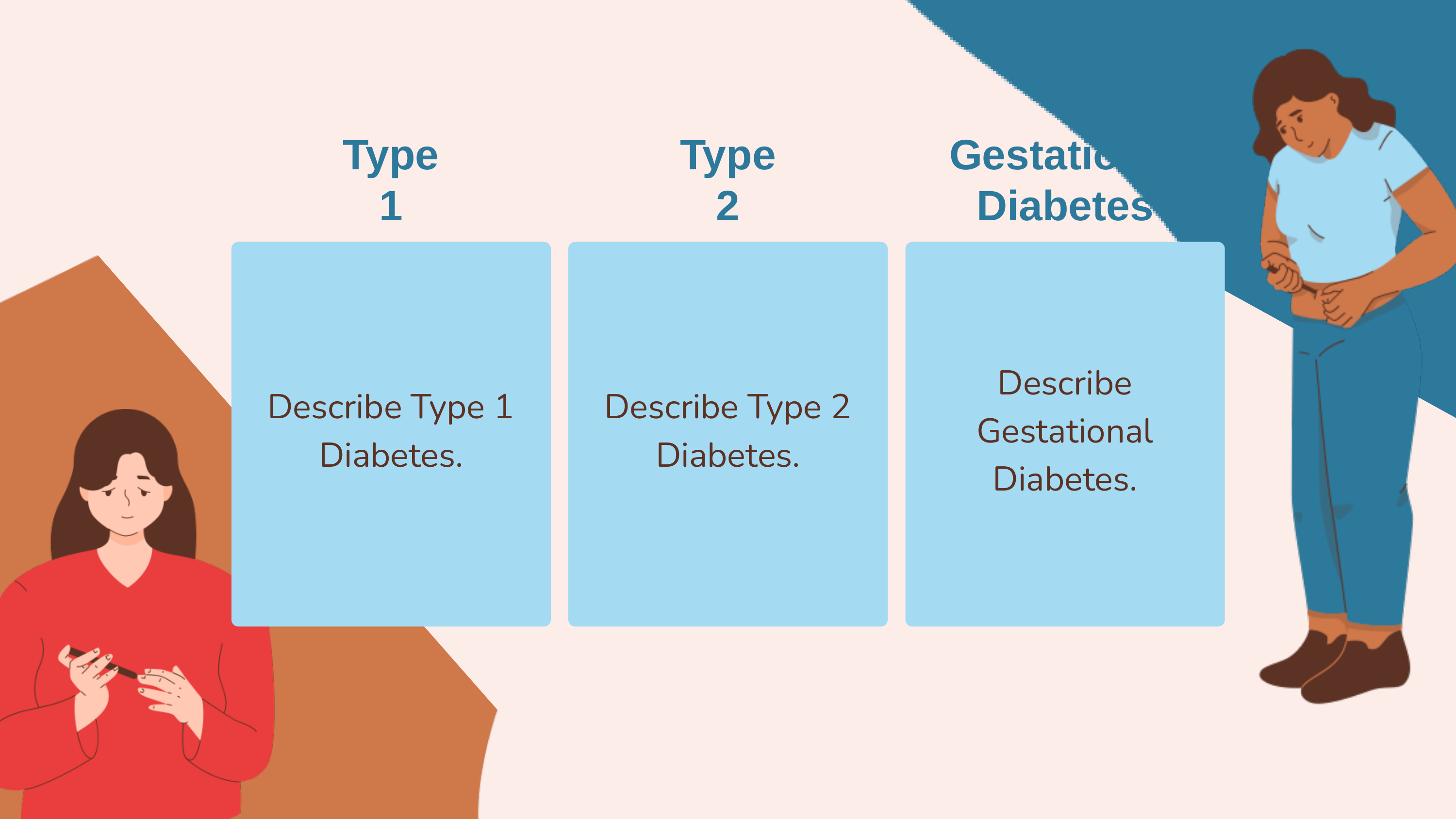

Type
1
Type
2
Gestational Diabetes

Describe Type 1 Diabetes.

Describe Type 2 Diabetes.

Describe Gestational Diabetes.